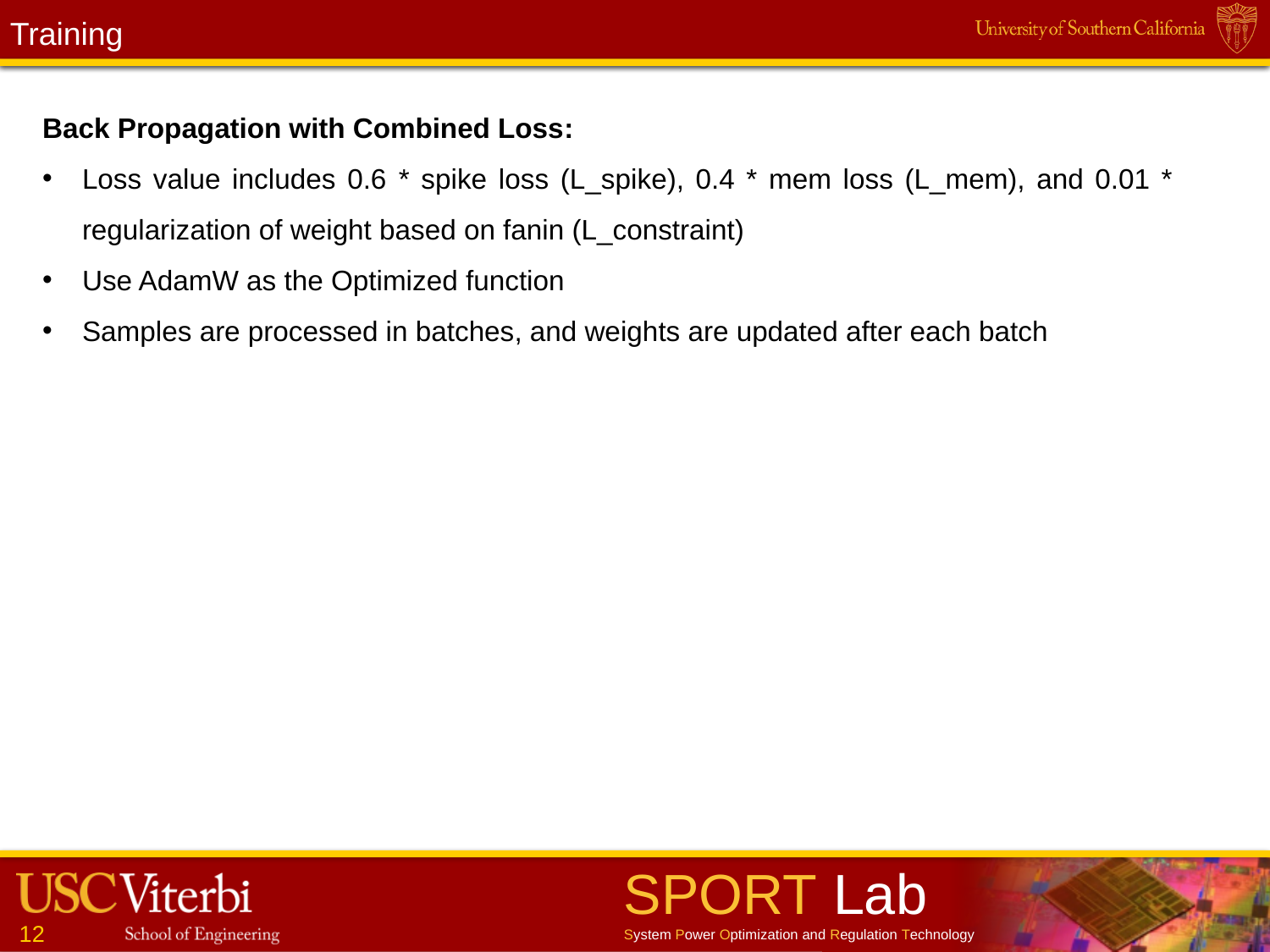

Training
Back Propagation with Combined Loss:
Loss value includes 0.6 * spike loss (L_spike), 0.4 * mem loss (L_mem), and 0.01 * regularization of weight based on fanin (L_constraint)
Use AdamW as the Optimized function
Samples are processed in batches, and weights are updated after each batch
12